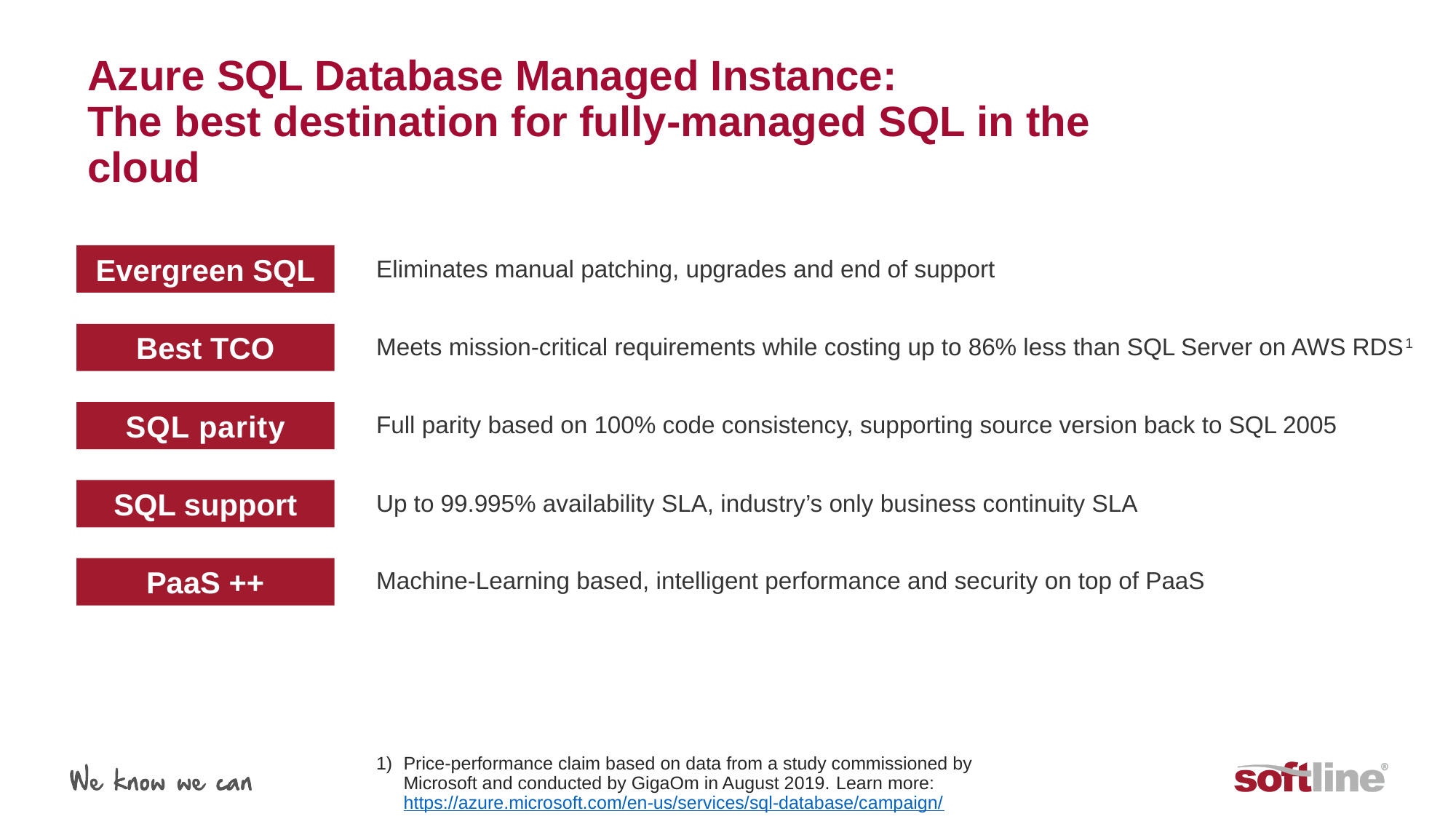

# Azure SQL Database Managed Instance: The best destination for fully-managed SQL in the cloud
Evergreen SQL
Eliminates manual patching, upgrades and end of support
Best TCO
Meets mission-critical requirements while costing up to 86% less than SQL Server on AWS RDS1
SQL parity
Full parity based on 100% code consistency, supporting source version back to SQL 2005
SQL support
Up to 99.995% availability SLA, industry’s only business continuity SLA
PaaS ++
Machine-Learning based, intelligent performance and security on top of PaaS
Price-performance claim based on data from a study commissioned by Microsoft and conducted by GigaOm in August 2019. Learn more: https://azure.microsoft.com/en-us/services/sql-database/campaign/